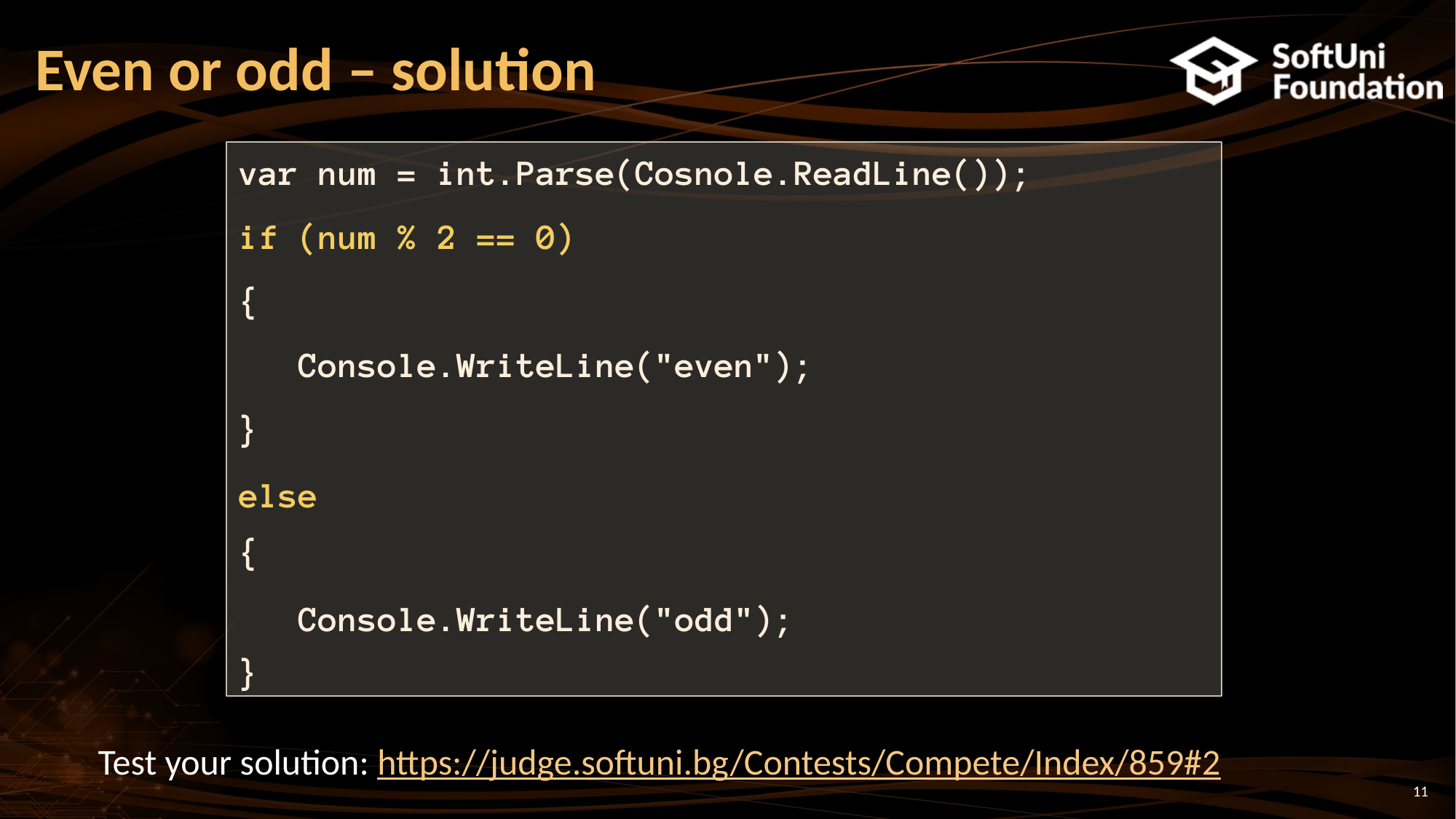

# Even or odd – solution
var num = int.Parse(Cosnole.ReadLine());
if (num % 2 == 0)
{
   Console.WriteLine("even");
}
else
{
   Console.WriteLine("odd");
}
Test your solution: https://judge.softuni.bg/Contests/Compete/Index/859#2
11